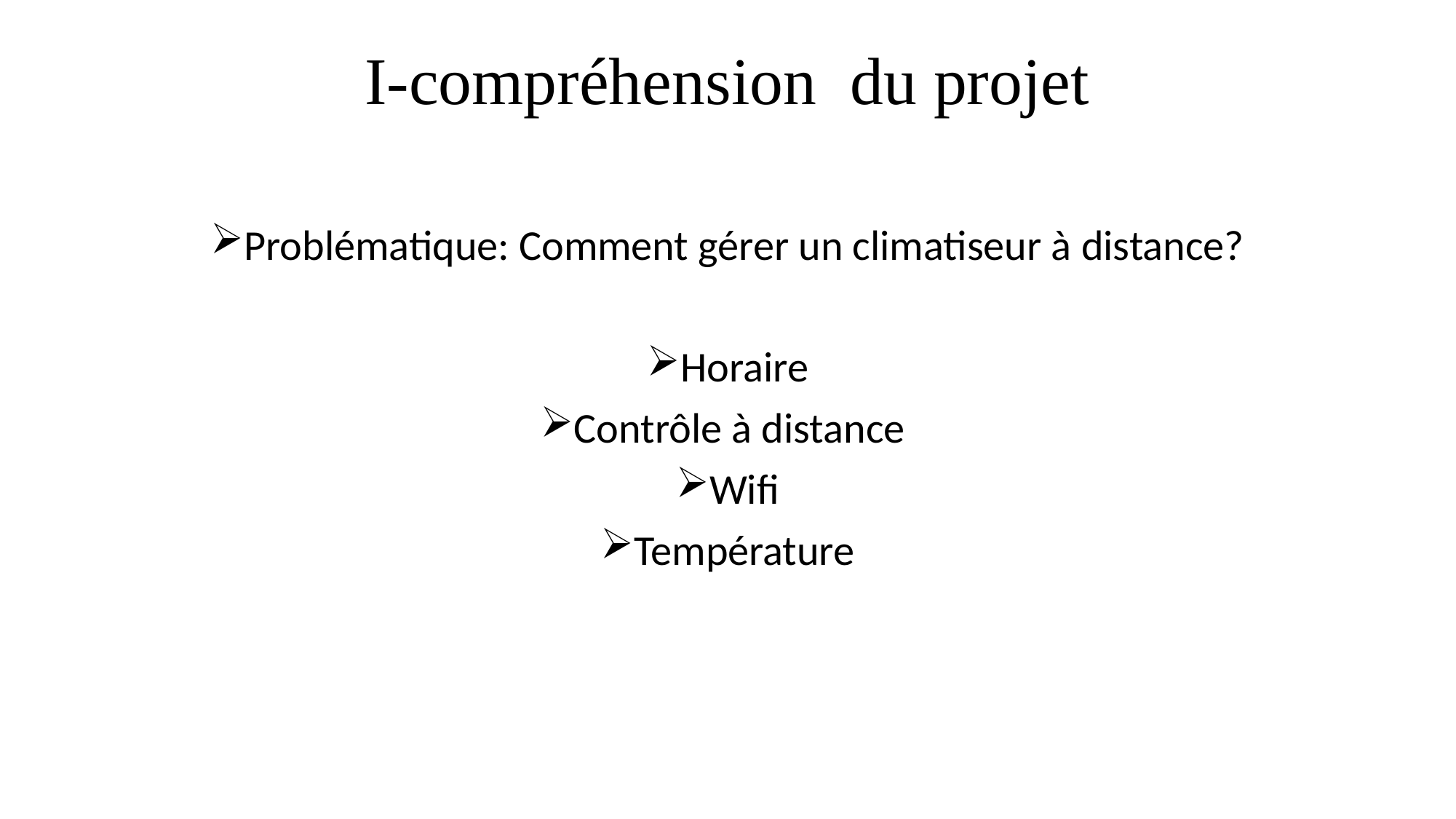

# I-compréhension  du projet
Problématique: Comment gérer un climatiseur à distance?

Horaire
Contrôle à distance
Wifi
Température